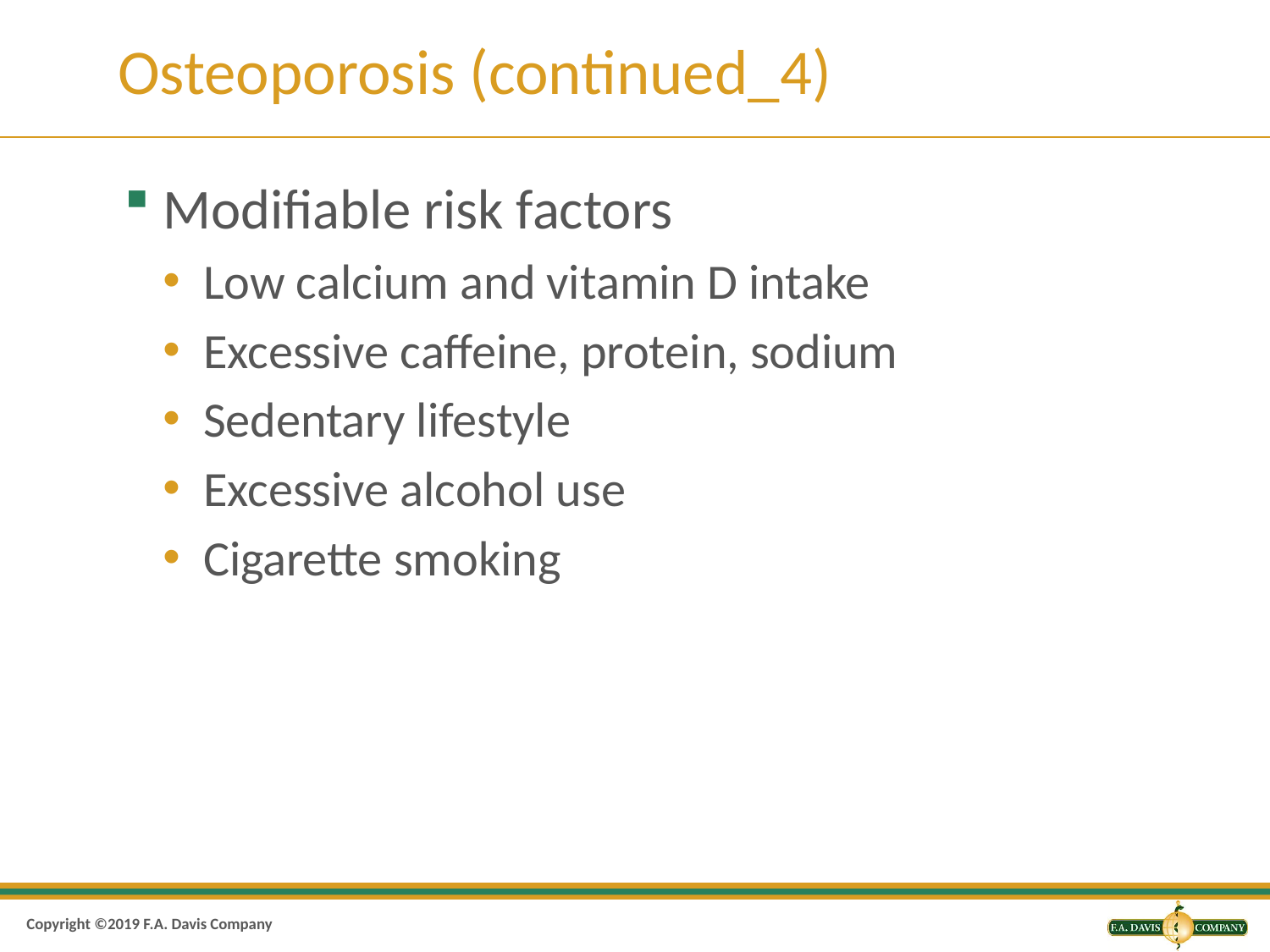

# Osteoporosis (continued_4)
Modifiable risk factors
Low calcium and vitamin D intake
Excessive caffeine, protein, sodium
Sedentary lifestyle
Excessive alcohol use
Cigarette smoking